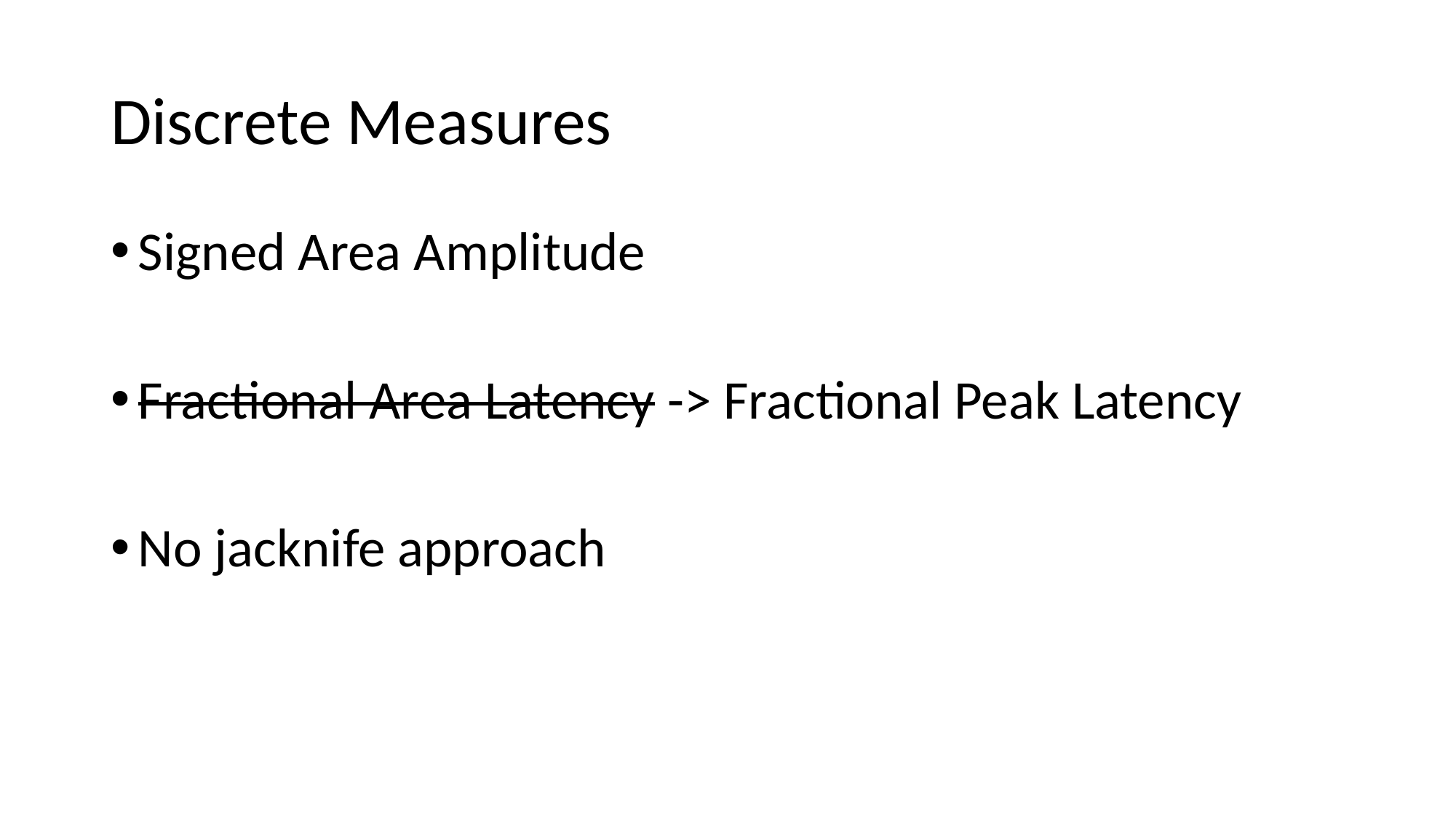

# Discrete Measures
Signed Area Amplitude

Fractional Area Latency -> Fractional Peak Latency

No jacknife approach